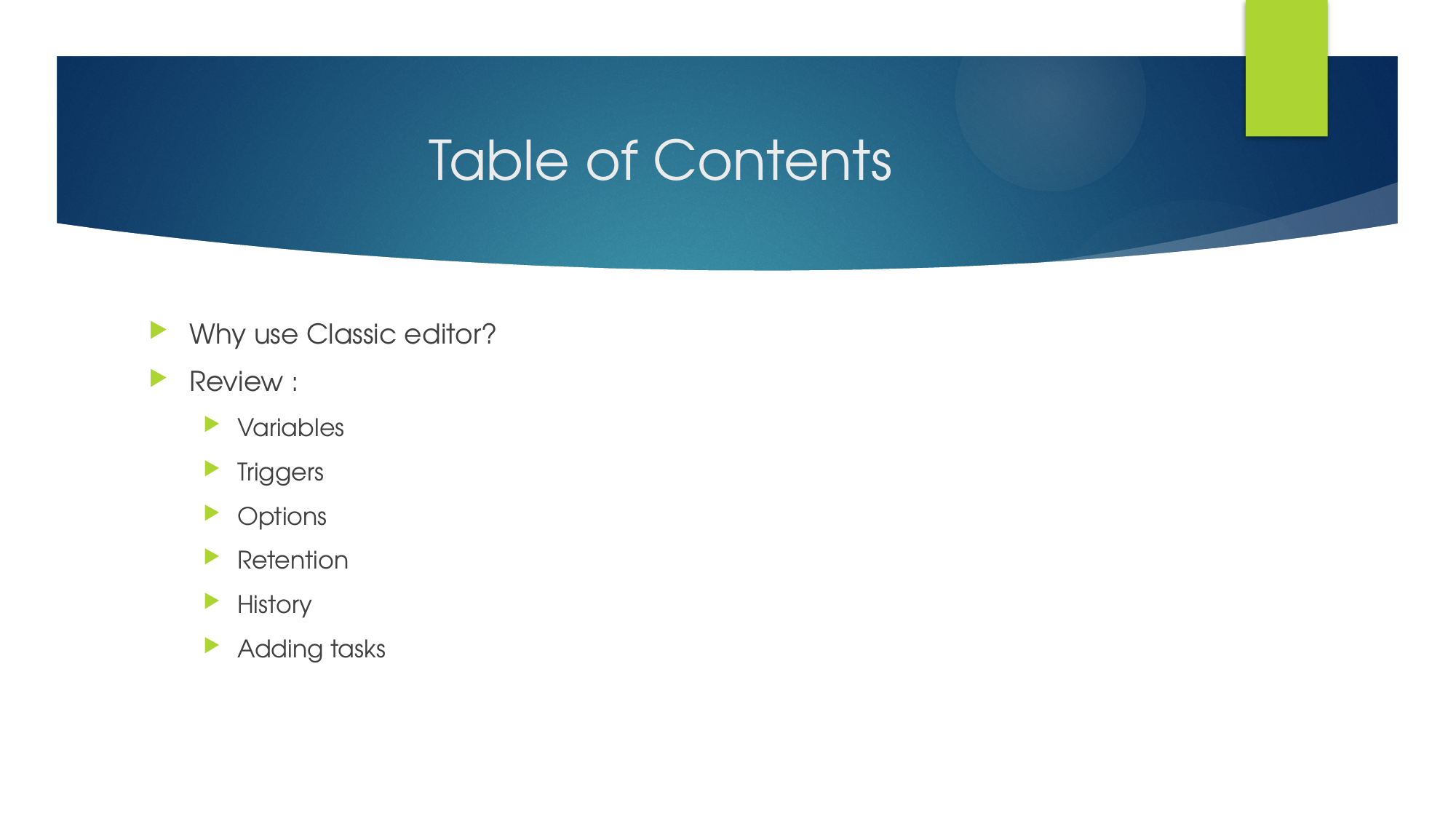

# Table of Contents
Why use Classic editor?
Review :
Variables
Triggers
Options
Retention
History
Adding tasks